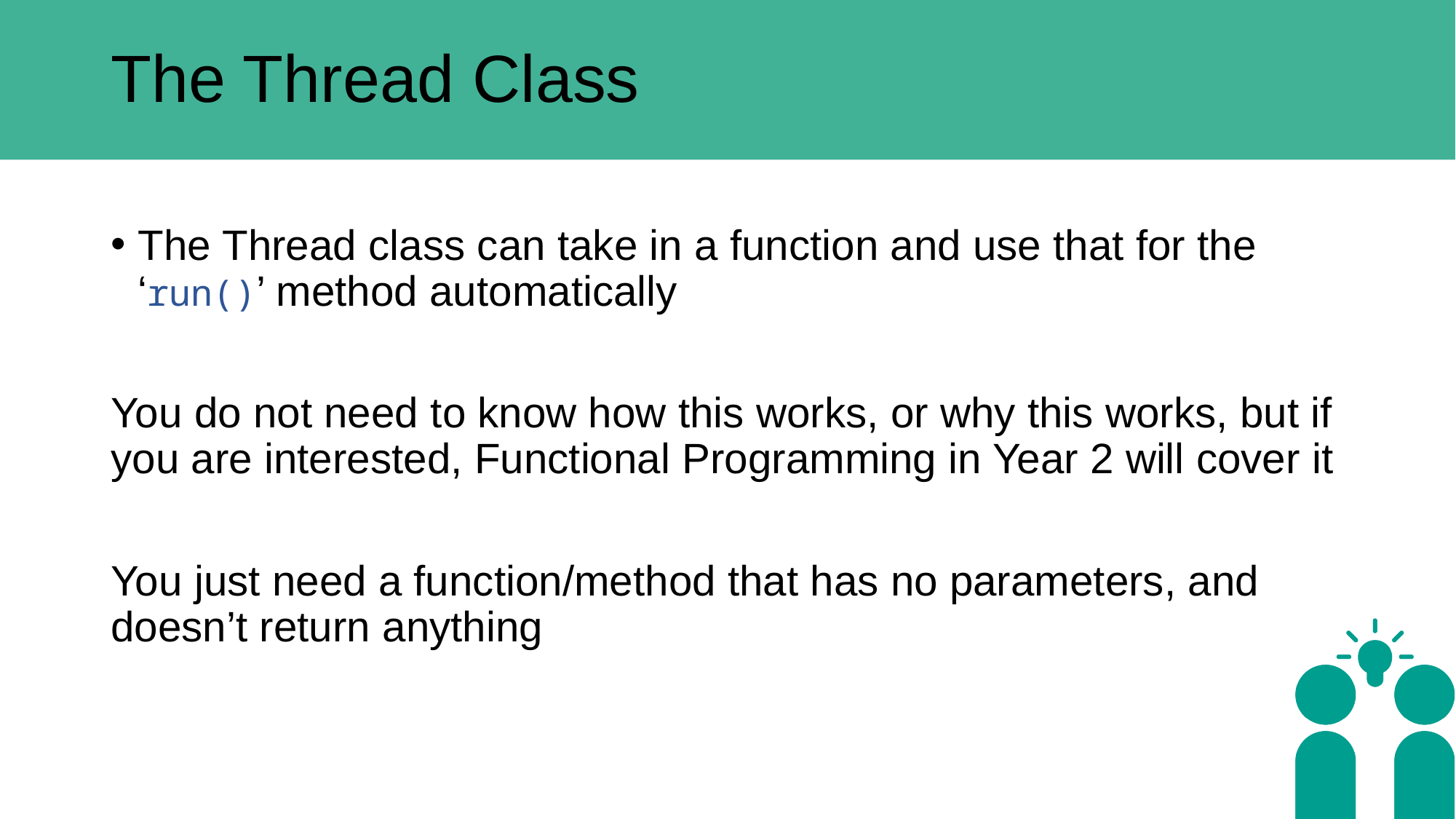

# The Thread Class
The Thread class can take in a function and use that for the ‘run()’ method automatically

You do not need to know how this works, or why this works, but if you are interested, Functional Programming in Year 2 will cover it

You just need a function/method that has no parameters, and doesn’t return anything